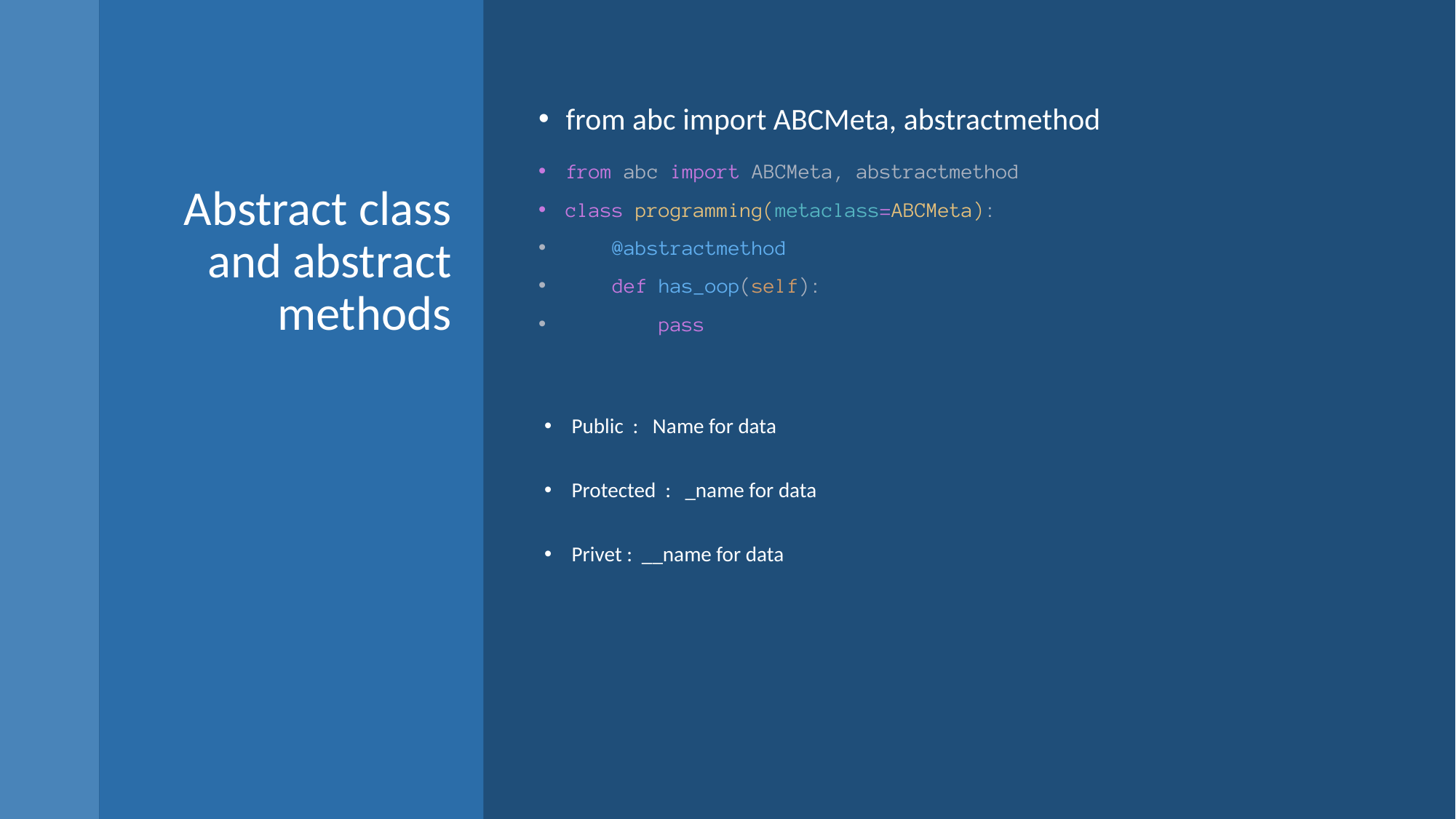

from abc import ABCMeta, abstractmethod
from abc import ABCMeta, abstractmethod
class programming(metaclass=ABCMeta):
    @abstractmethod
    def has_oop(self):
        pass

# Abstract class and abstract methods
Public  :   Name for data

Protected  :   _name for data

Privet :  __name for data